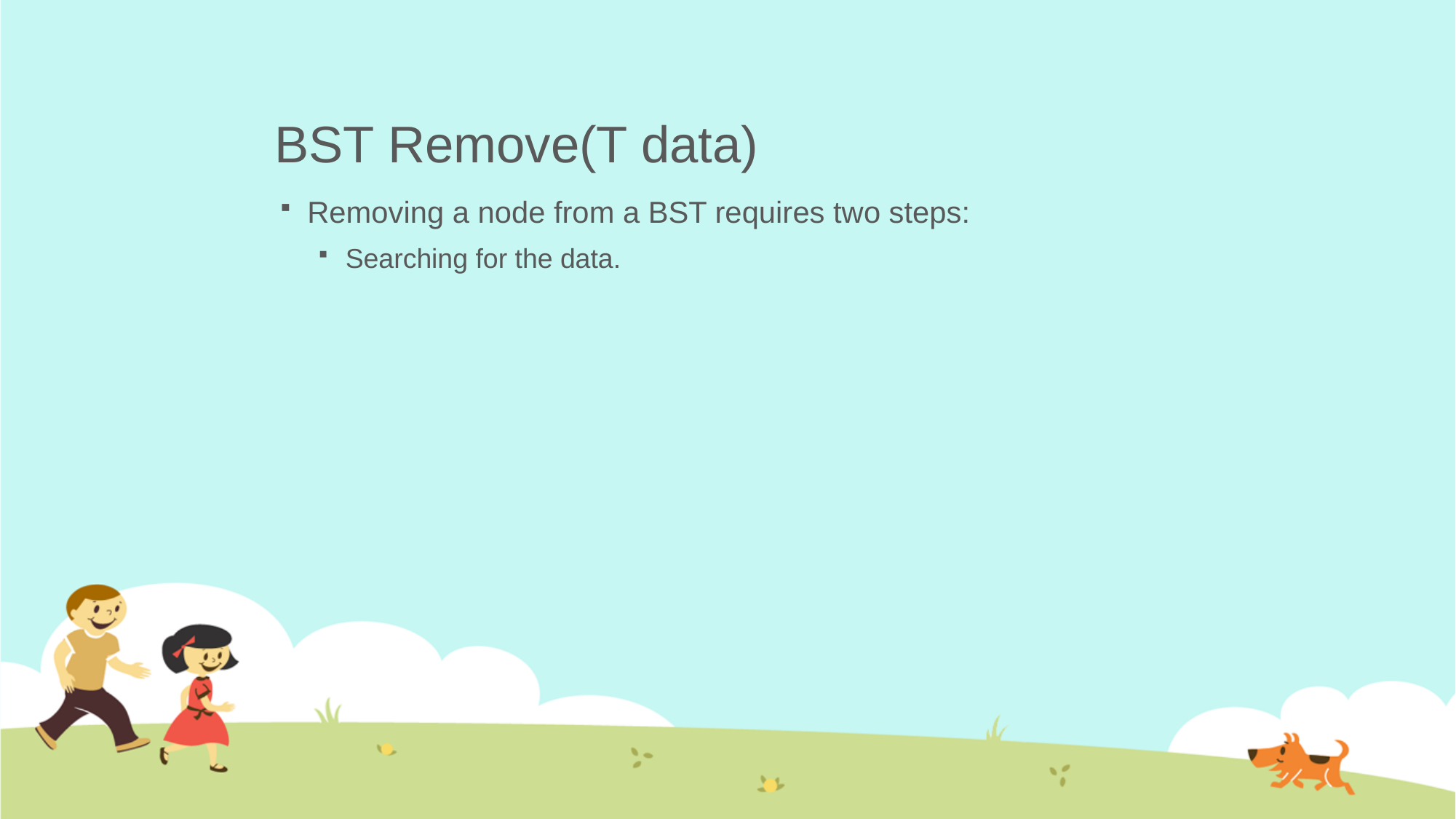

# BST Remove(T data)
Removing a node from a BST requires two steps:
Searching for the data.